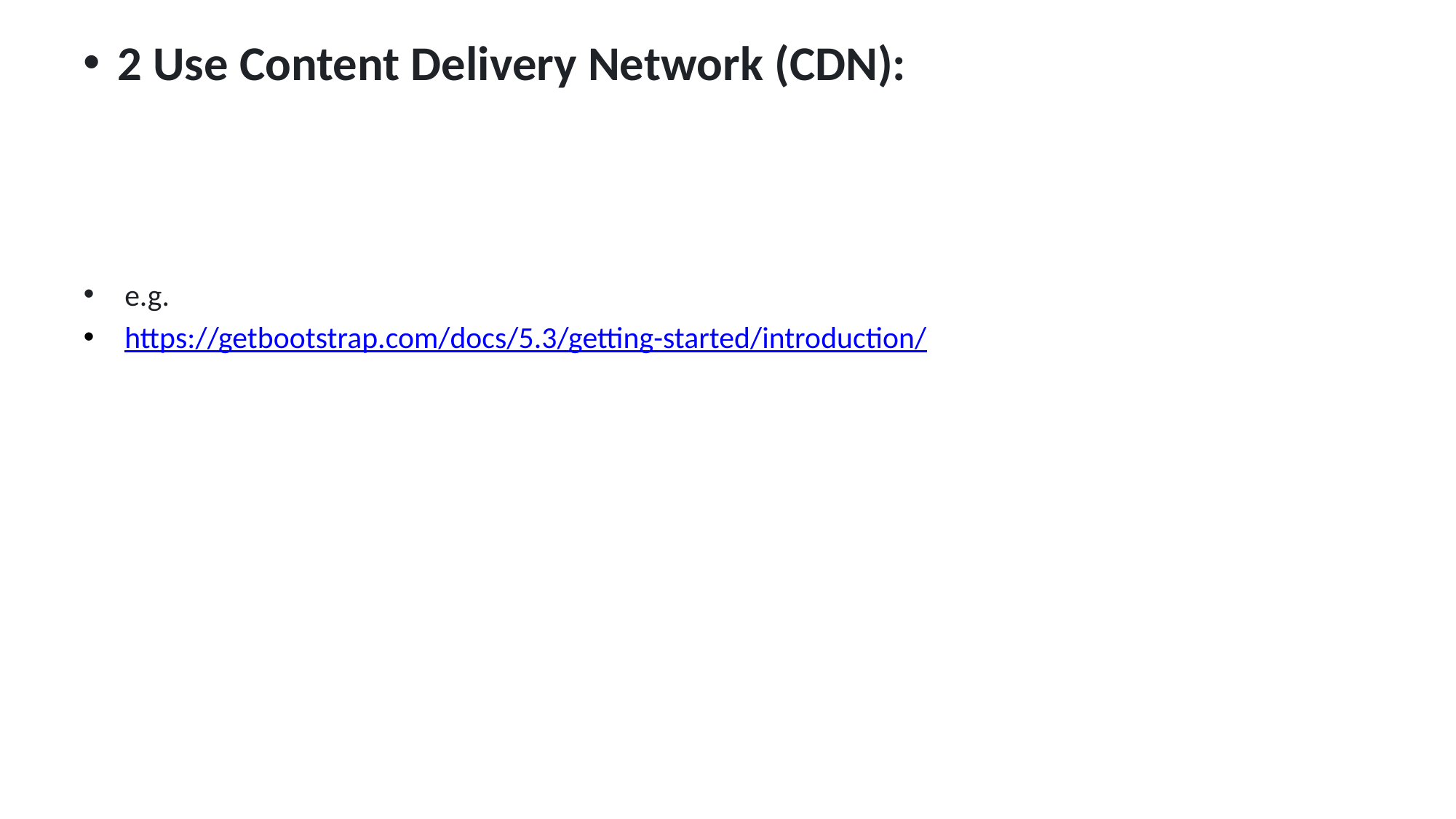

# 2 Use Content Delivery Network (CDN):

e.g.
https://getbootstrap.com/docs/5.3/getting-started/introduction/